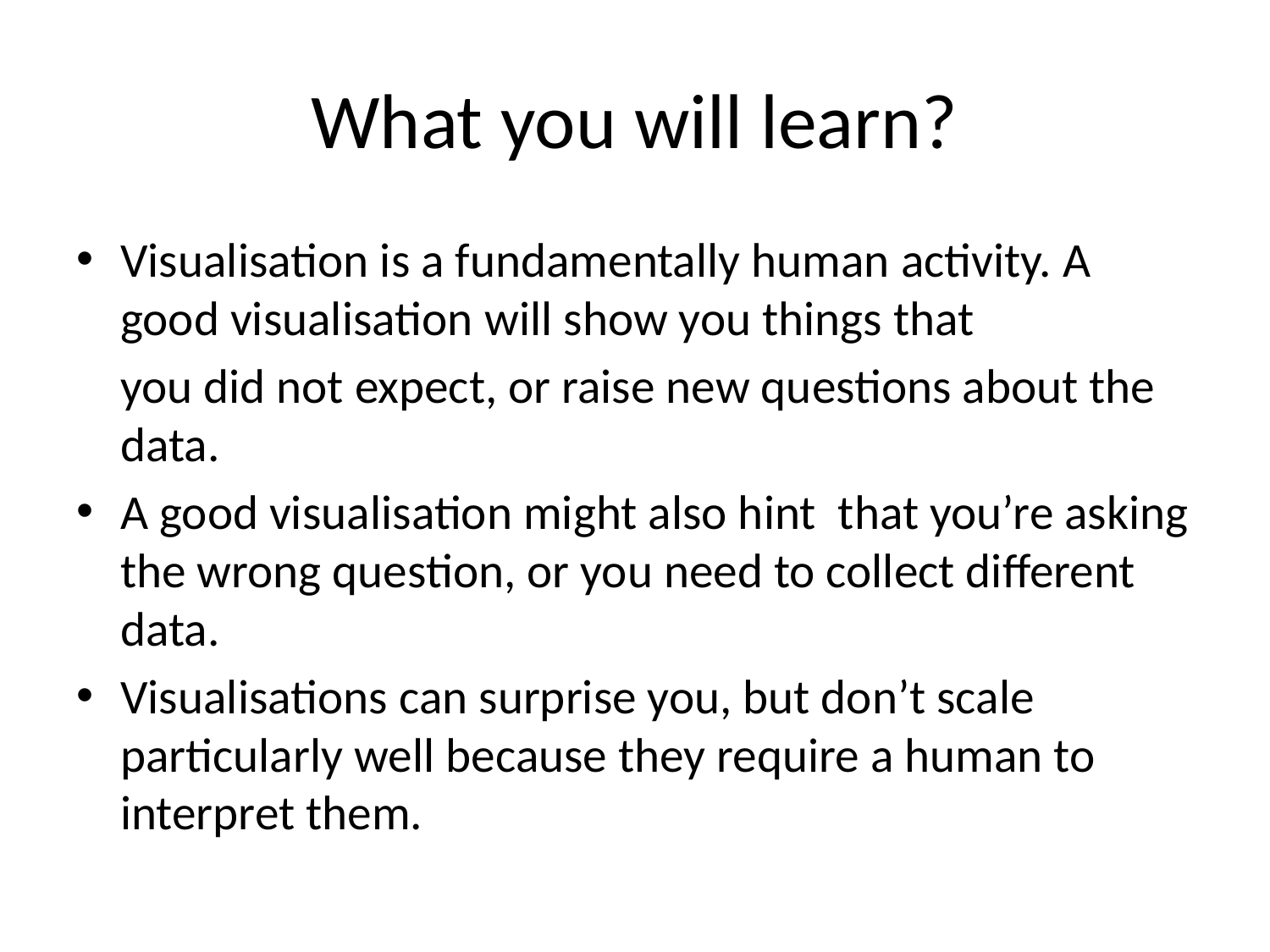

# What you will learn?
Visualisation is a fundamentally human activity. A good visualisation will show you things that
    you did not expect, or raise new questions about the data.
A good visualisation might also hint  that you’re asking the wrong question, or you need to collect different data.
Visualisations can surprise you, but don’t scale particularly well because they require a human to interpret them.